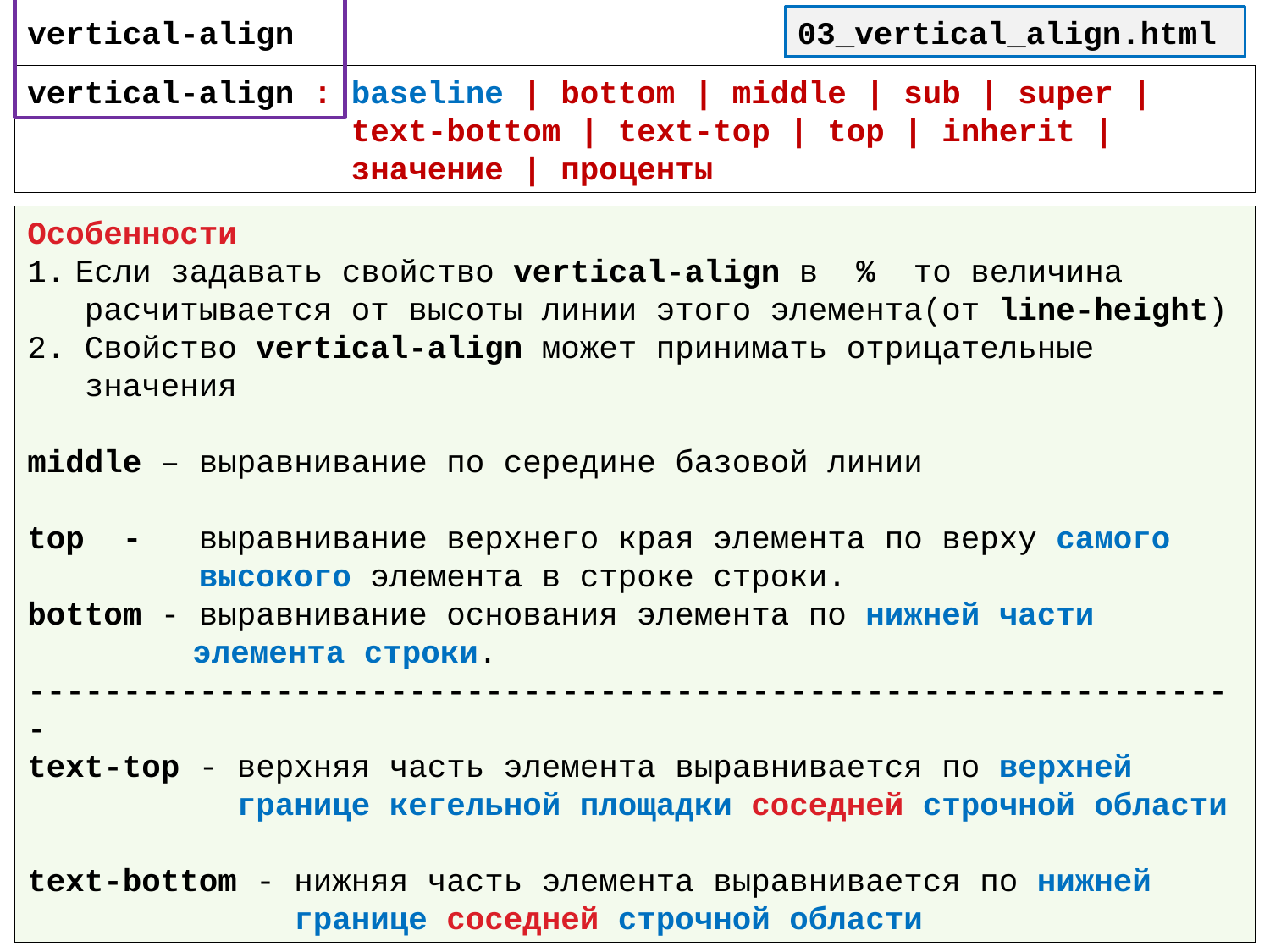

# vertical-align
03_vertical_align.html
vertical-align : baseline | bottom | middle | sub | super |
                 text-bottom | text-top | top | inherit |
                 значение | проценты
Особенности
Если задавать свойство vertical-align в  %  то величина
   расчитывается от высоты линии этого элемента(от line-height)
2. Свойство vertical-align может принимать отрицательные
   значения

middle – выравнивание по середине базовой линии

top  -   выравнивание верхнего края элемента по верху самого
         высокого элемента в строке строки.
bottom - выравнивание основания элемента по нижней части
	  элемента строки.
----------------------------------------------------------------
text-top - верхняя часть элемента выравнивается по верхней
           границе кегельной площадки соседней строчной области

text-bottom - нижняя часть элемента выравнивается по нижней
              границе соседней строчной области